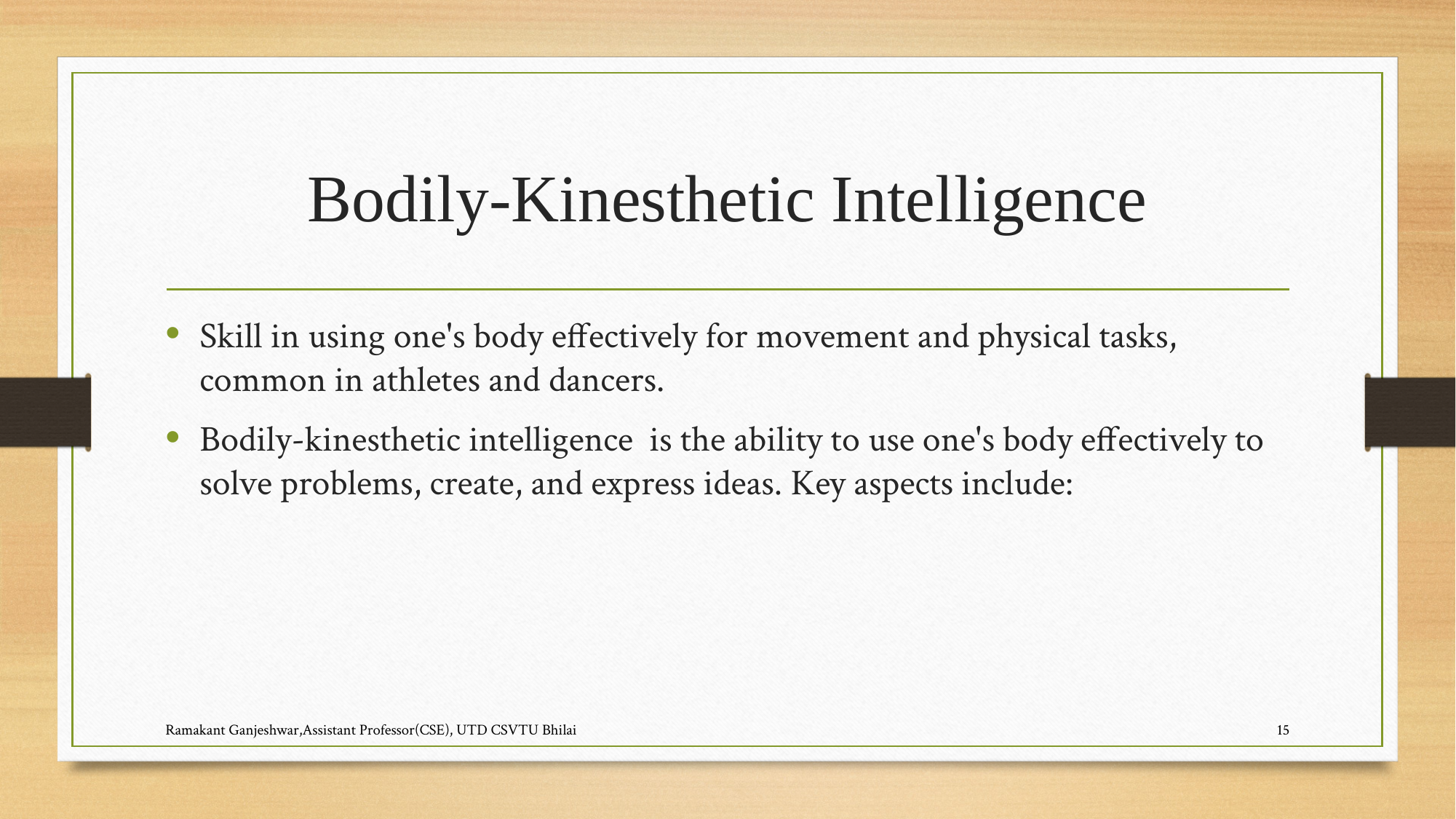

# Bodily-Kinesthetic Intelligence
Skill in using one's body effectively for movement and physical tasks, common in athletes and dancers.
Bodily-kinesthetic intelligence  is the ability to use one's body effectively to solve problems, create, and express ideas. Key aspects include:

Ramakant Ganjeshwar,Assistant Professor(CSE), UTD CSVTU Bhilai
15